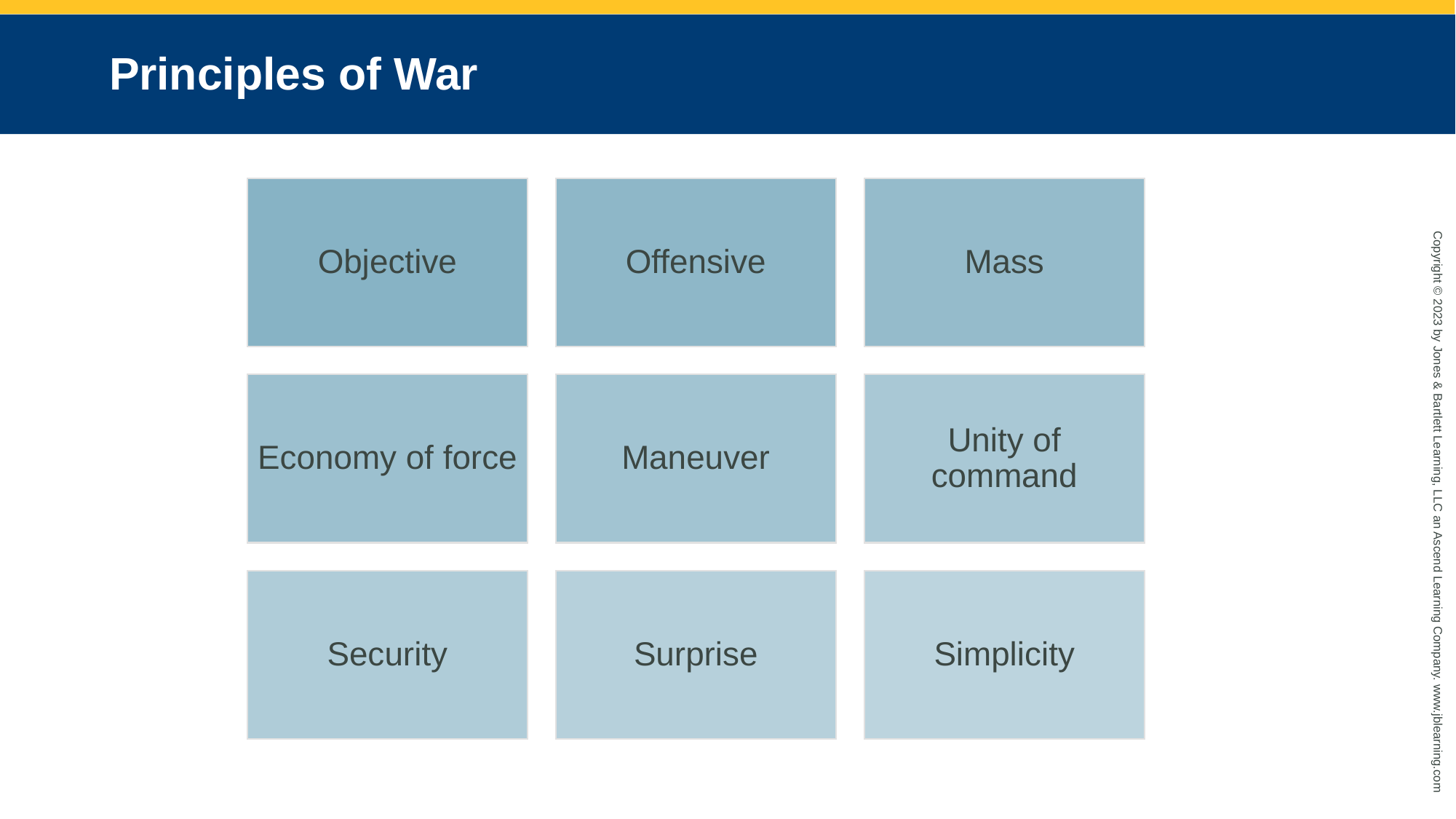

# Principles of War
Objective
Offensive
Mass
Economy of force
Maneuver
Unity of command
Security
Surprise
Simplicity